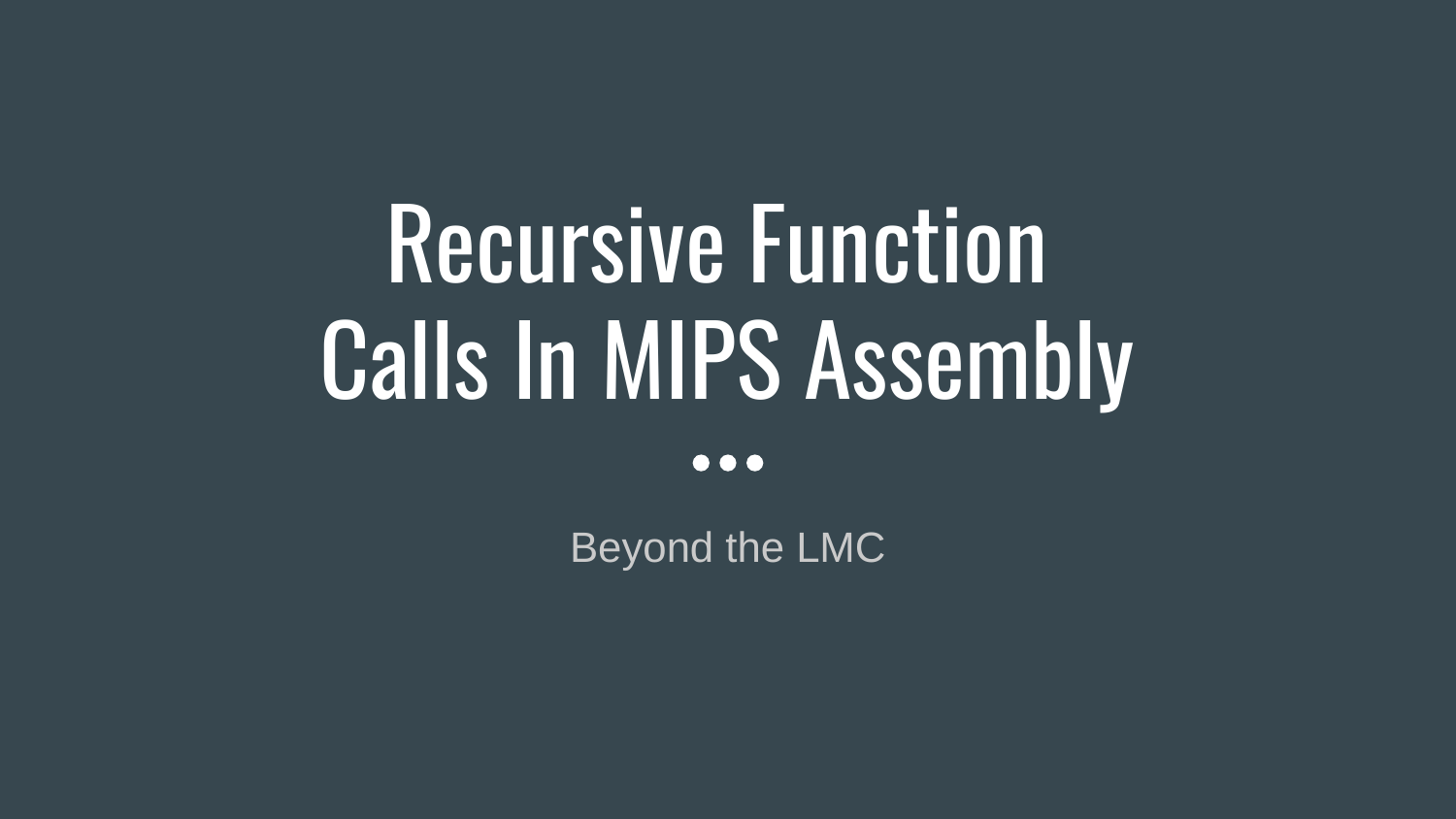

# Recursive Function
Calls In MIPS Assembly
Beyond the LMC